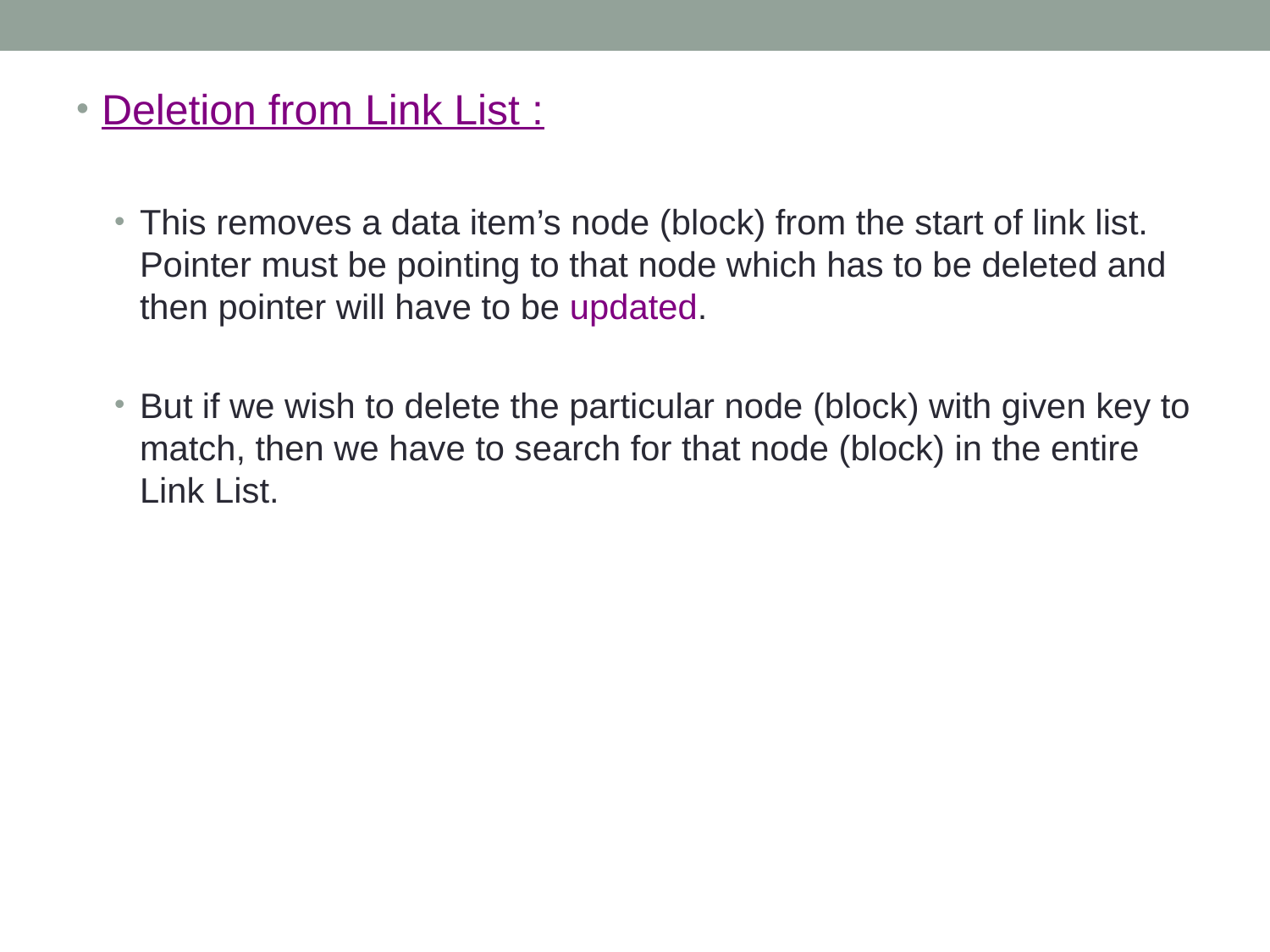

Deletion from Link List :

This removes a data item’s node (block) from the start of link list. Pointer must be pointing to that node which has to be deleted and then pointer will have to be updated.

But if we wish to delete the particular node (block) with given key to match, then we have to search for that node (block) in the entire Link List.